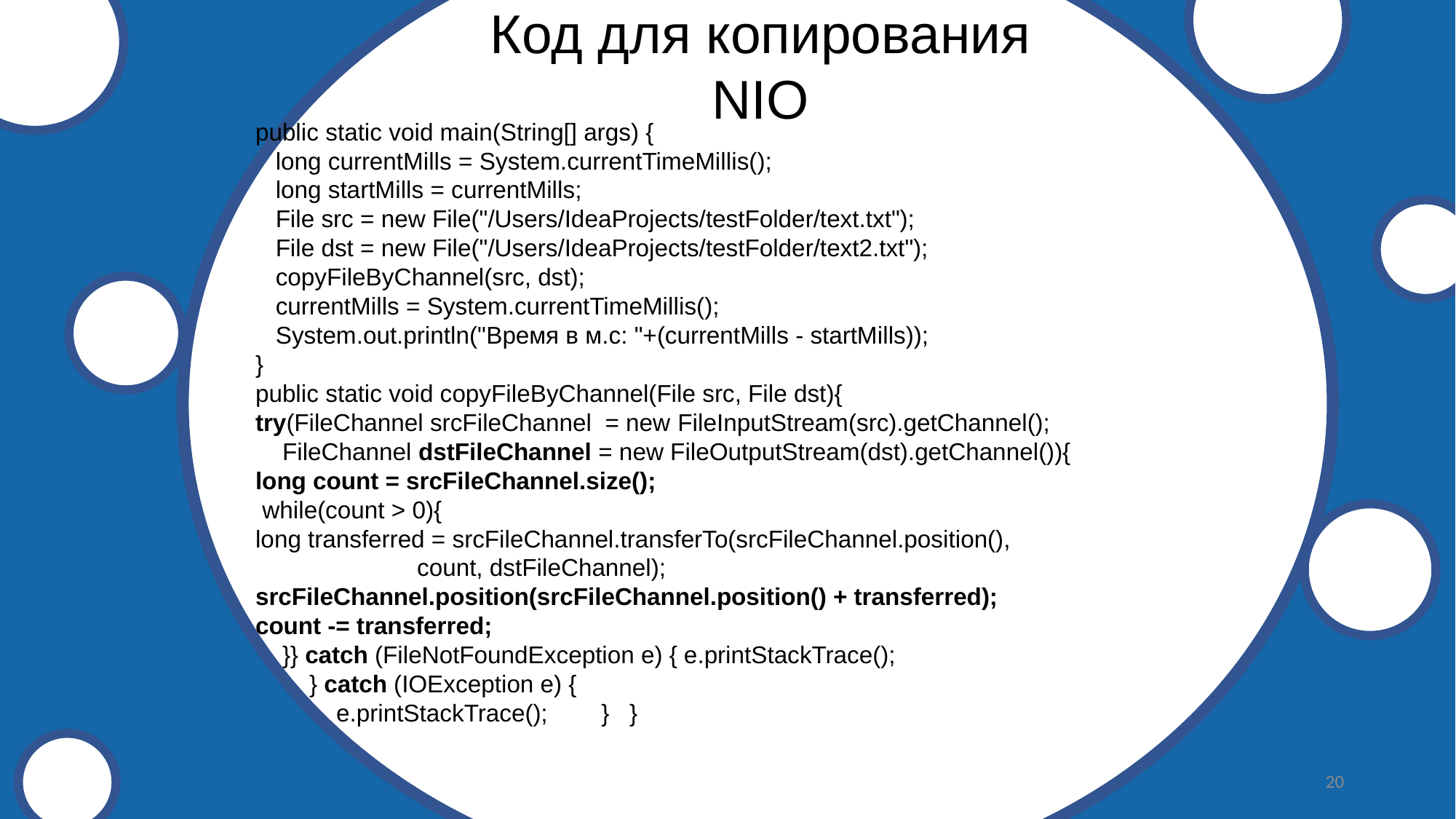

Код для копирования
NIO
public static void main(String[] args) {
   long currentMills = System.currentTimeMillis();
   long startMills = currentMills;
   File src = new File("/Users/IdeaProjects/testFolder/text.txt");
   File dst = new File("/Users/IdeaProjects/testFolder/text2.txt");
   copyFileByChannel(src, dst);
   currentMills = System.currentTimeMillis();
   System.out.println("Время в м.с: "+(currentMills - startMills));
}
public static void copyFileByChannel(File src, File dst){
try(FileChannel srcFileChannel  = new FileInputStream(src).getChannel();
    FileChannel dstFileChannel = new FileOutputStream(dst).getChannel()){
long count = srcFileChannel.size();
 while(count > 0){
long transferred = srcFileChannel.transferTo(srcFileChannel.position(),
                        count, dstFileChannel);
srcFileChannel.position(srcFileChannel.position() + transferred);
count -= transferred;
    }} catch (FileNotFoundException e) { e.printStackTrace();
        } catch (IOException e) {
            e.printStackTrace();        }   }

API

20